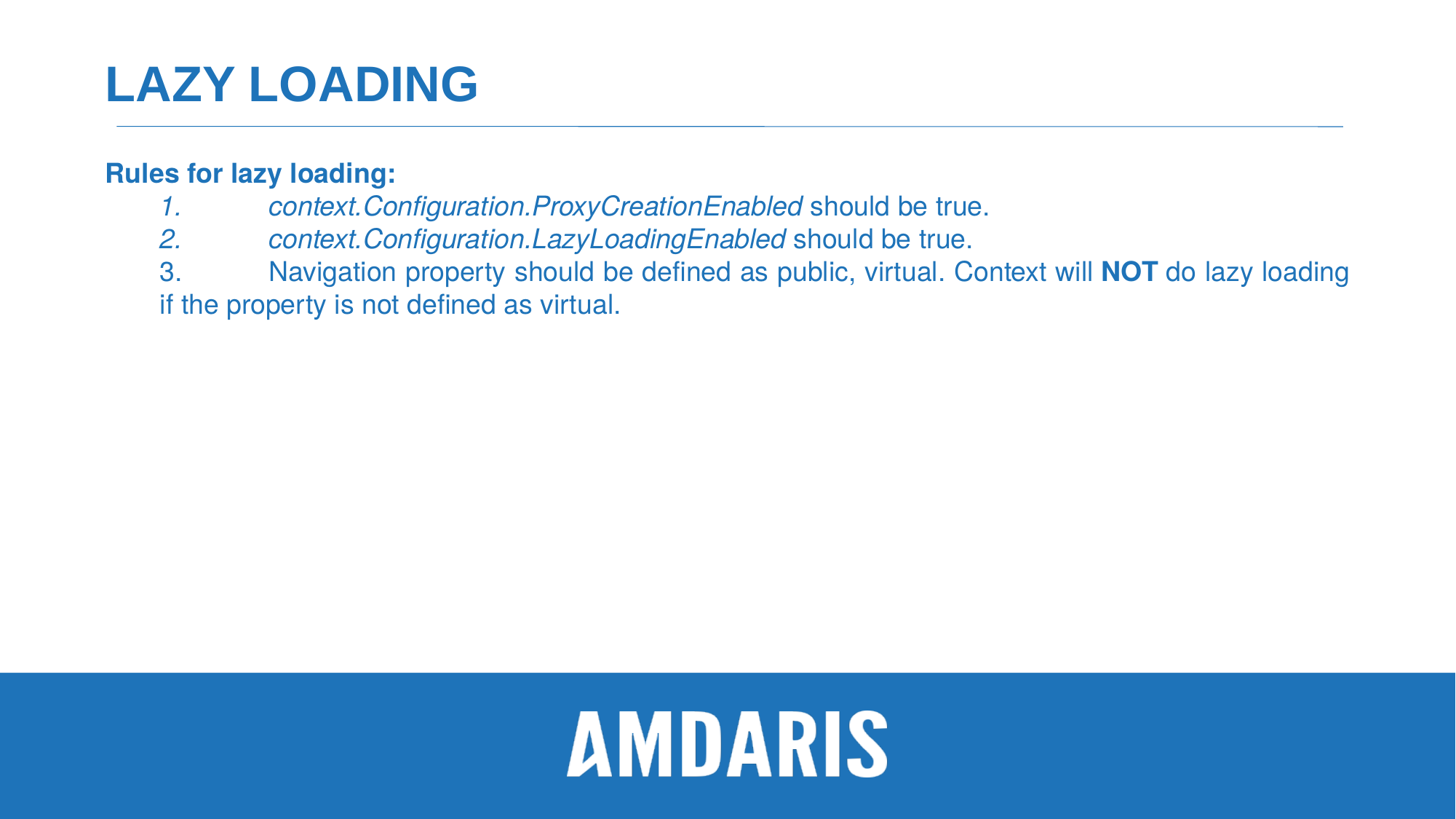

# Lazy Loading
Rules for lazy loading:
	1.	context.Configuration.ProxyCreationEnabled should be true.
	2.	context.Configuration.LazyLoadingEnabled should be true.
	3.	Navigation property should be defined as public, virtual. Context will NOT do lazy loading if the property is not defined as virtual.